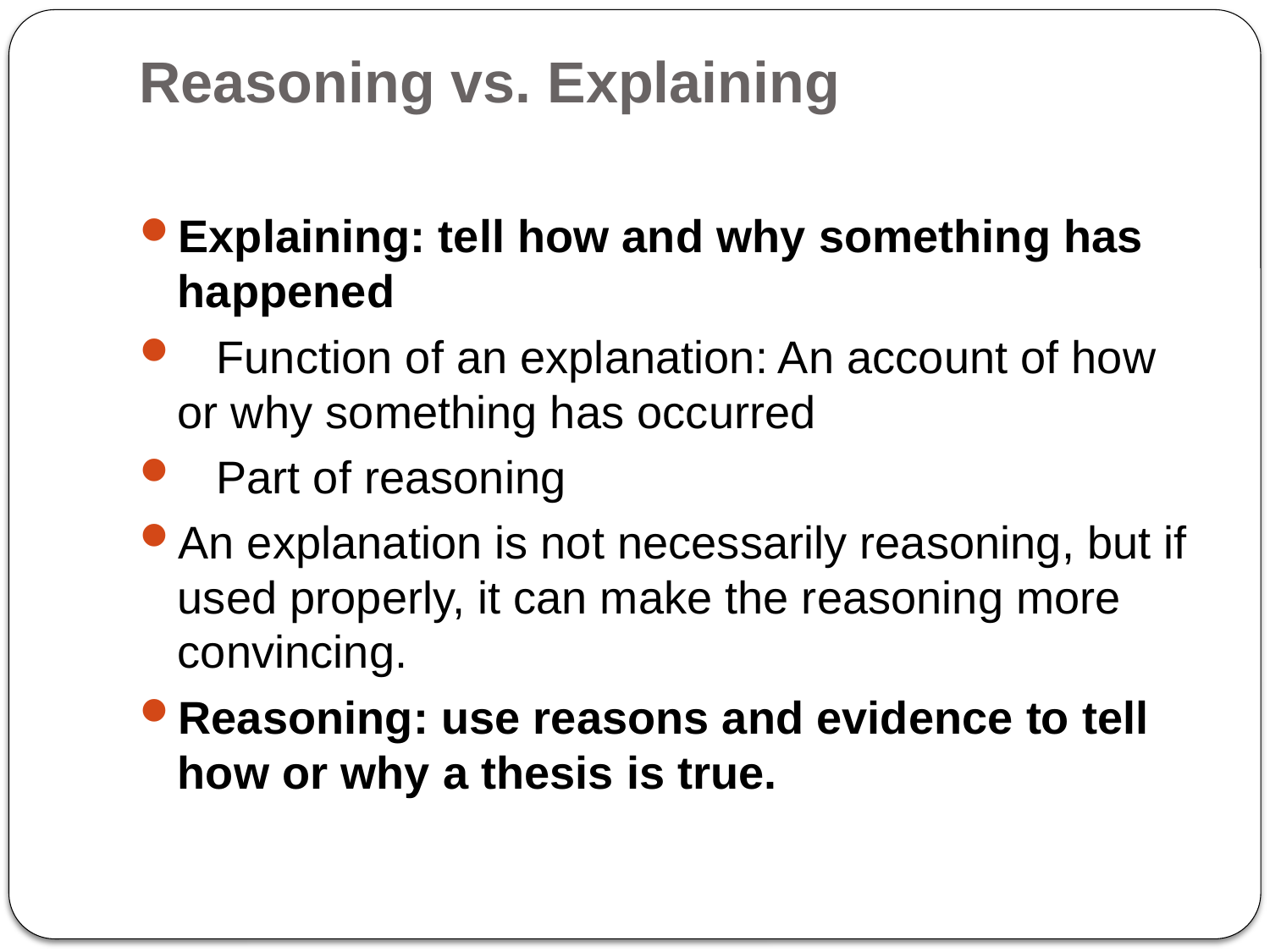

# Reasoning vs. Explaining
Explaining: tell how and why something has happened
   Function of an explanation: An account of how or why something has occurred
   Part of reasoning
An explanation is not necessarily reasoning, but if used properly, it can make the reasoning more convincing.
Reasoning: use reasons and evidence to tell how or why a thesis is true.